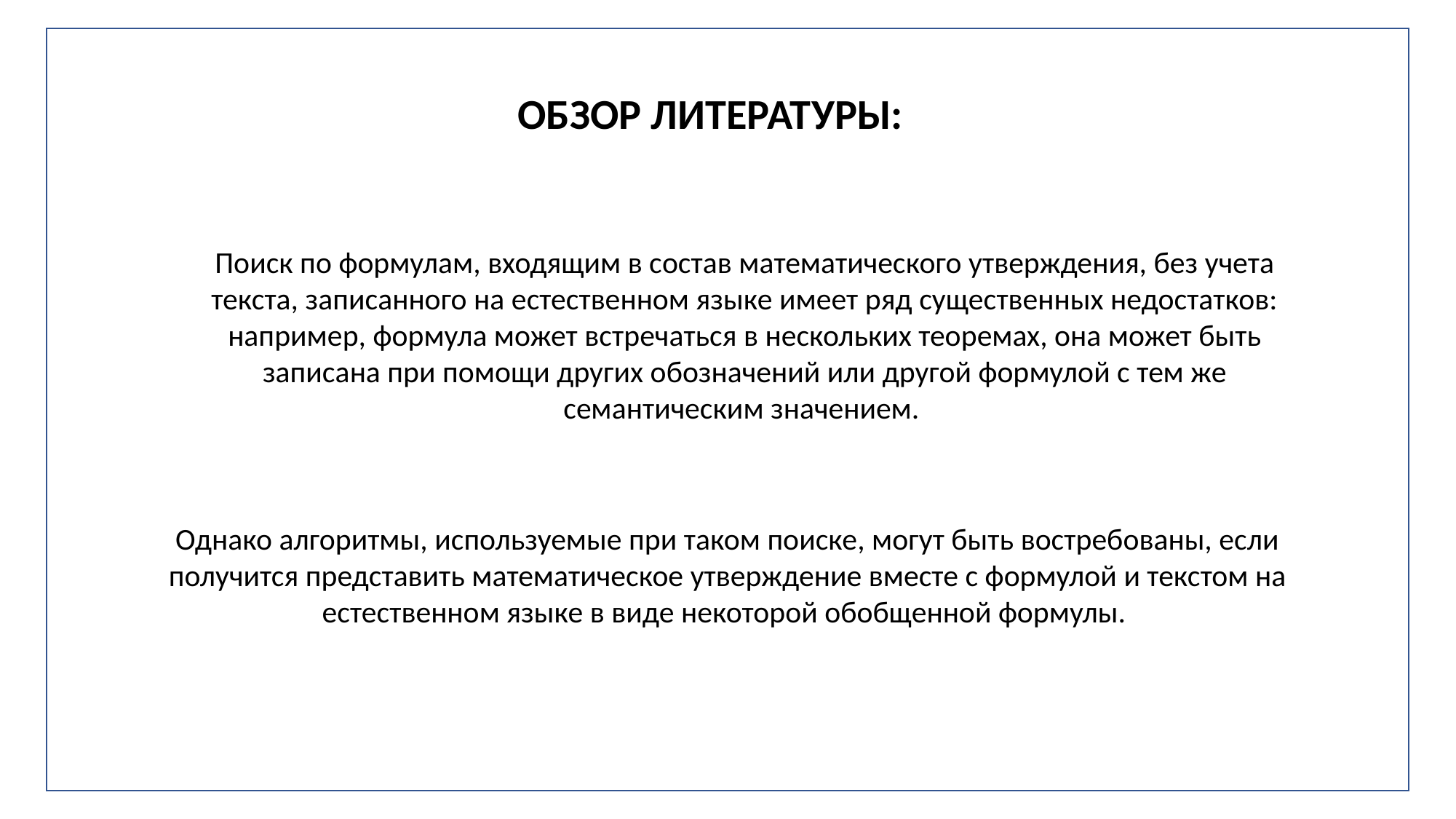

ОБЗОР ЛИТЕРАТУРЫ:
Поиск по формулам, входящим в состав математического утверждения, без учета текста, записанного на естественном языке имеет ряд существенных недостатков: например, формула может встречаться в нескольких теоремах, она может быть записана при помощи других обозначений или другой формулой с тем же семантическим значением.
Однако алгоритмы, используемые при таком поиске, могут быть востребованы, если получится представить математическое утверждение вместе с формулой и текстом на естественном языке в виде некоторой обобщенной формулы.